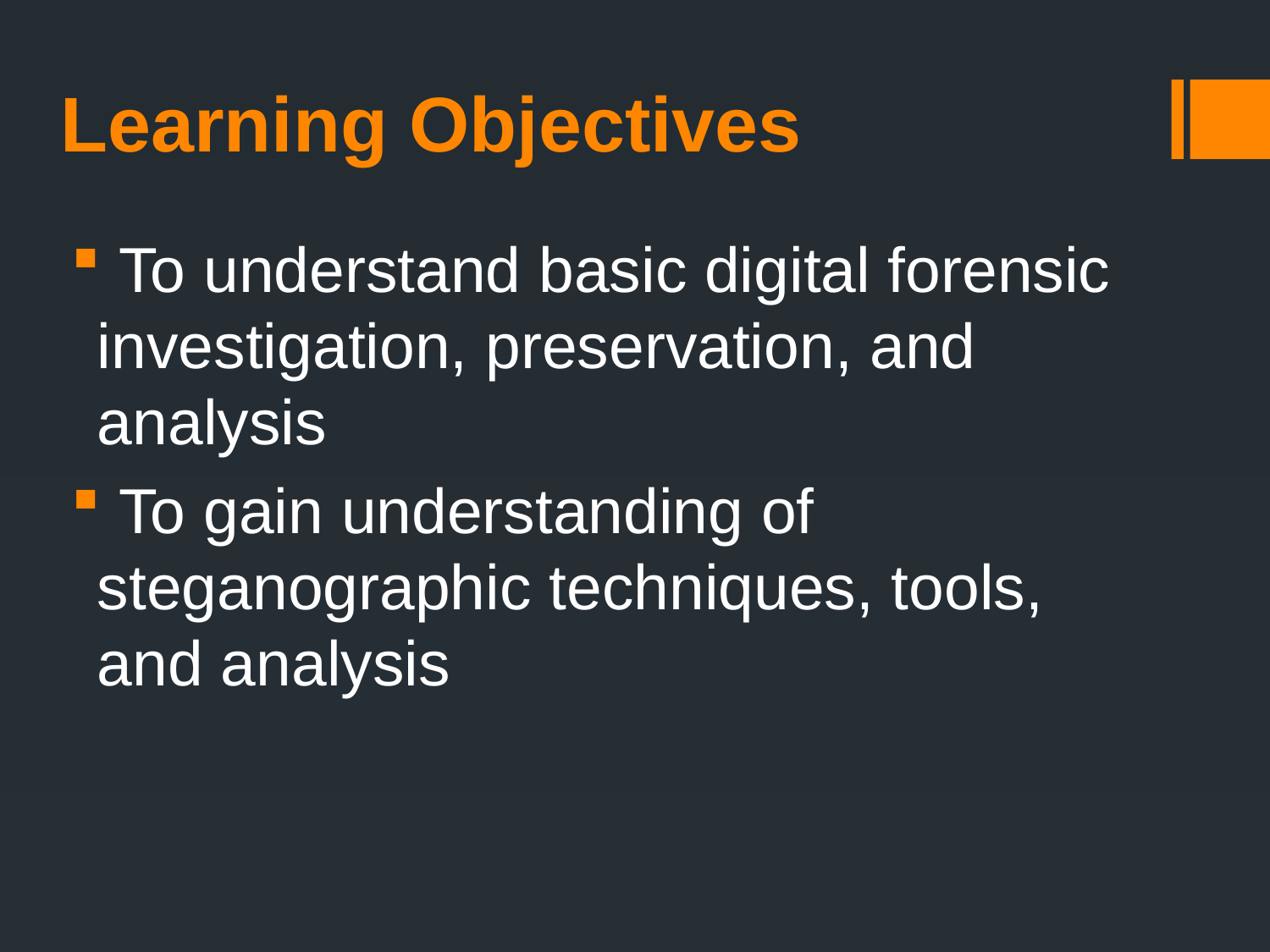

Learning Objectives
 To understand basic digital forensic investigation, preservation, and analysis
 To gain understanding of steganographic techniques, tools, and analysis